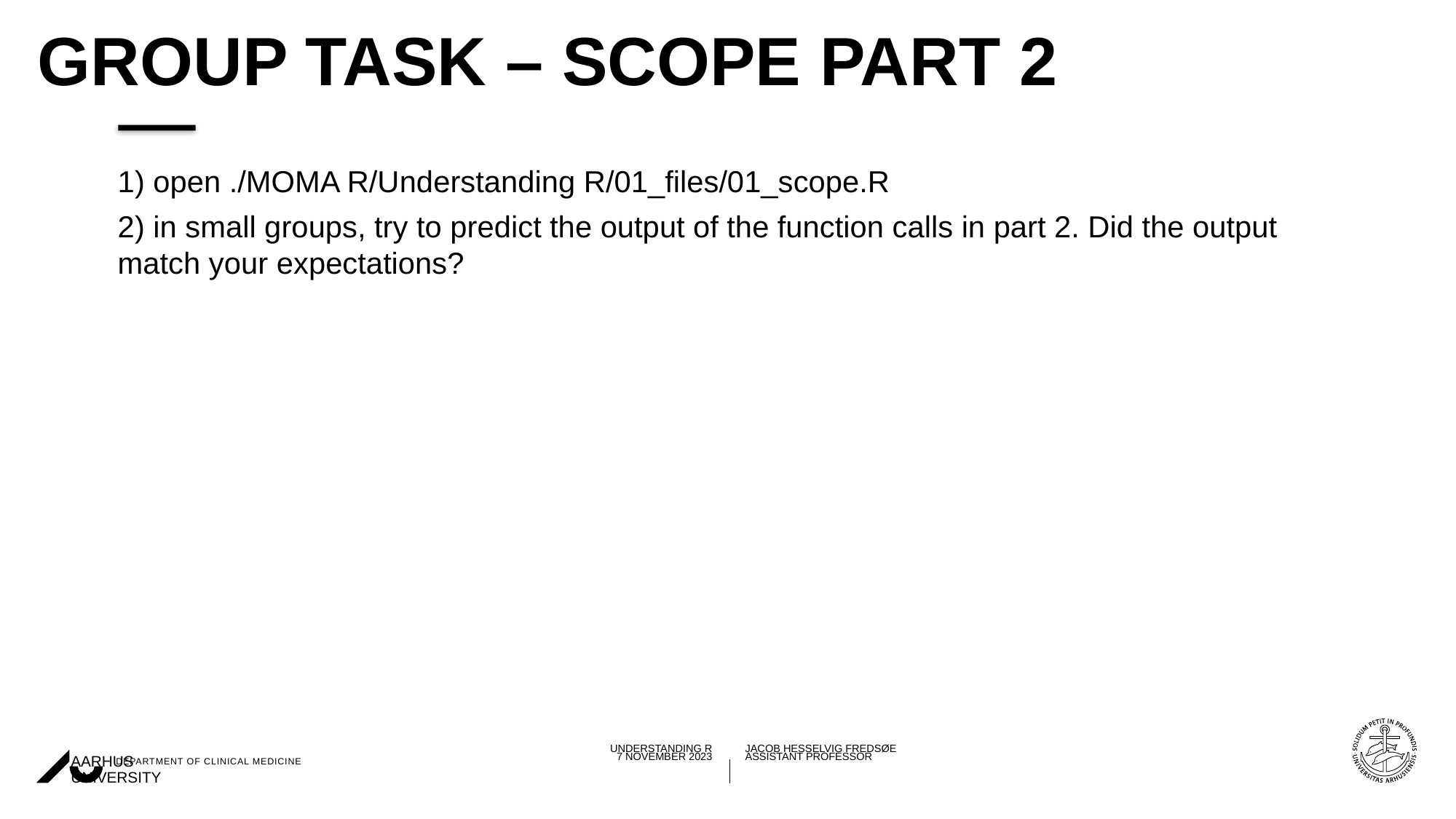

# Group task – scope part 2
1) open ./MOMA R/Understanding R/01_files/01_scope.R
2) in small groups, try to predict the output of the function calls in part 2. Did the output match your expectations?

07/11/202307/11/2023